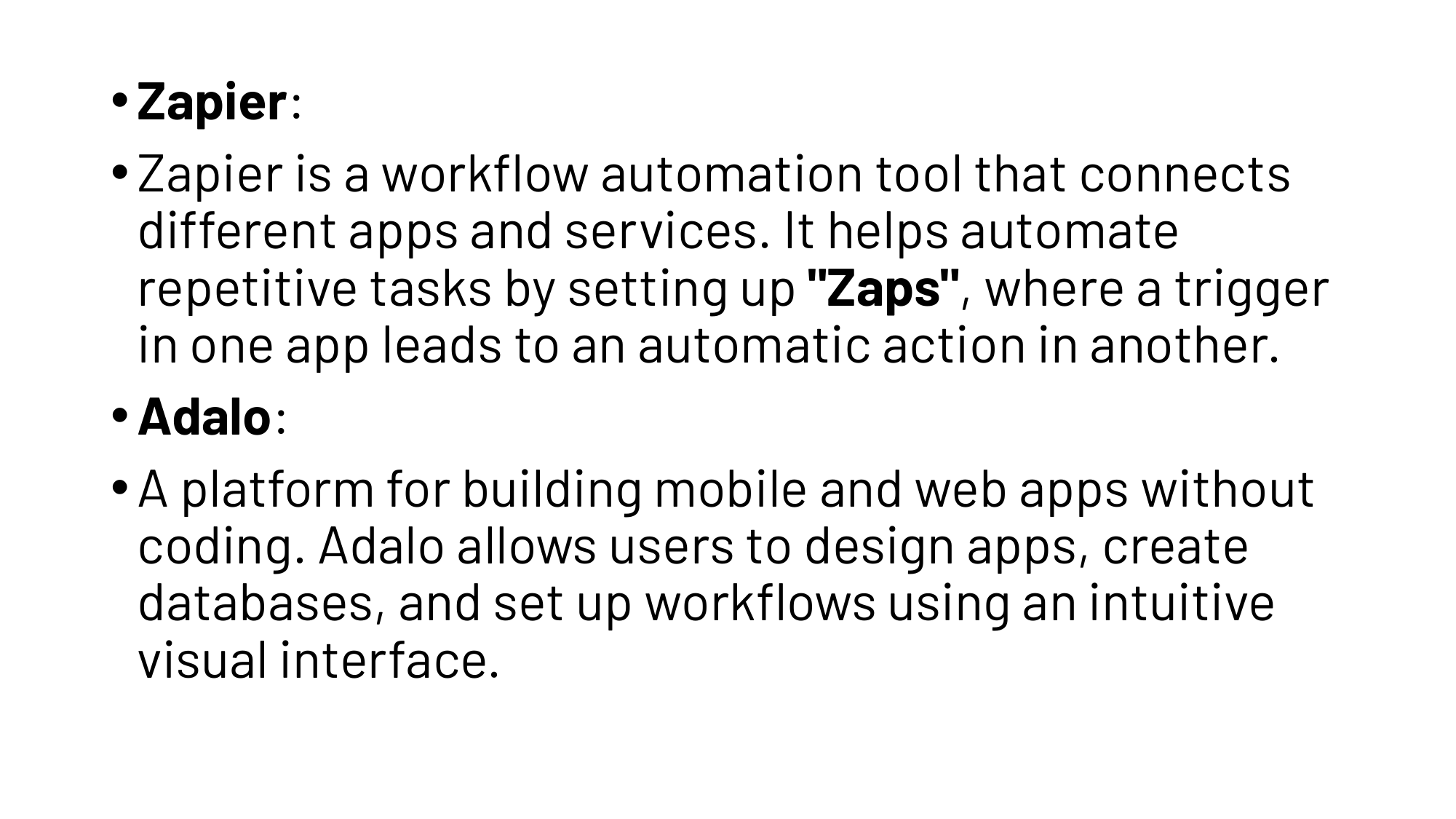

#
Zapier:
Zapier is a workflow automation tool that connects different apps and services. It helps automate repetitive tasks by setting up "Zaps", where a trigger in one app leads to an automatic action in another.
Adalo:
A platform for building mobile and web apps without coding. Adalo allows users to design apps, create databases, and set up workflows using an intuitive visual interface.